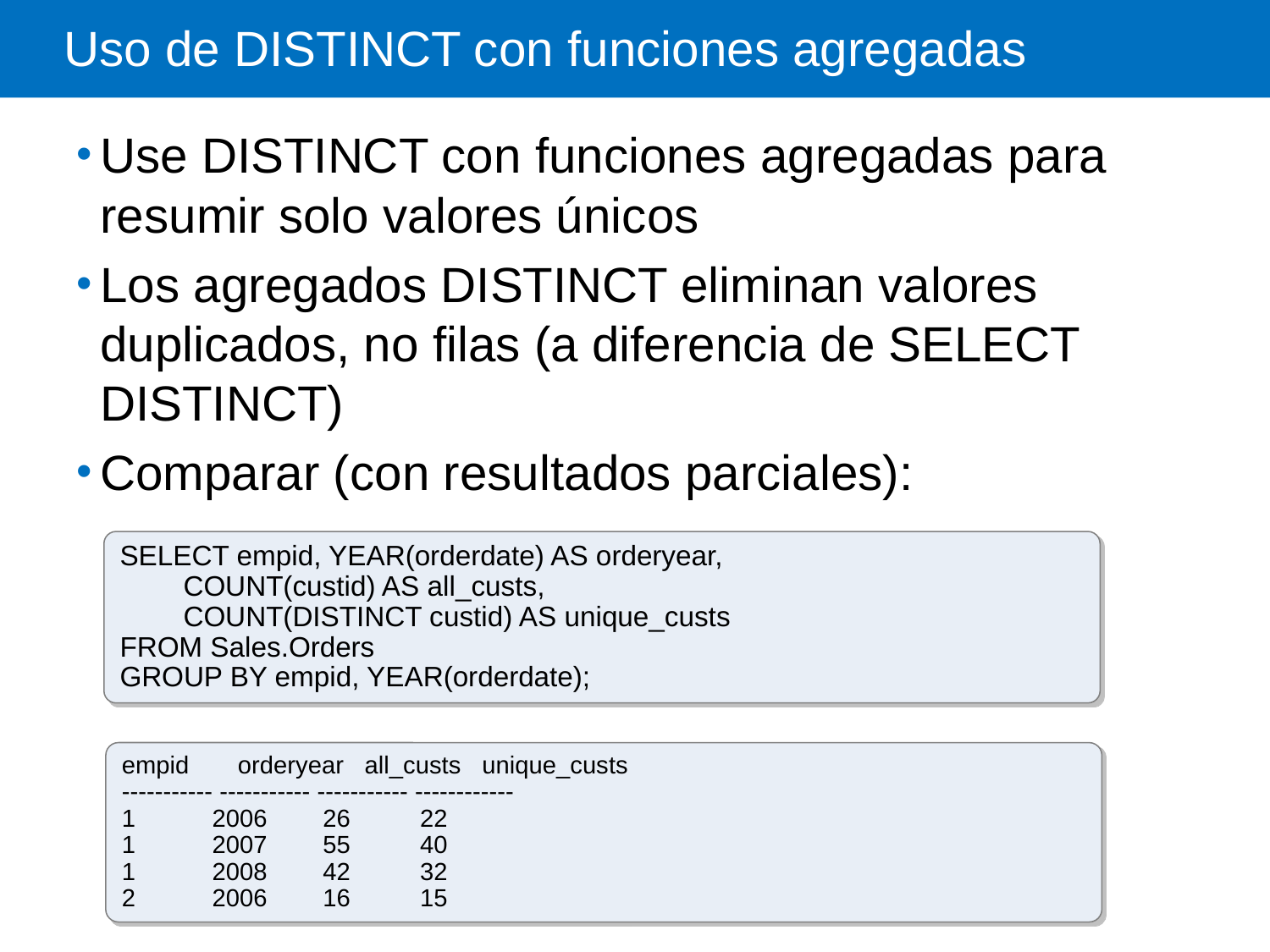

# Uso de DISTINCT con funciones agregadas
Use DISTINCT con funciones agregadas para resumir solo valores únicos
Los agregados DISTINCT eliminan valores duplicados, no filas (a diferencia de SELECT DISTINCT)
Comparar (con resultados parciales):
SELECT empid, YEAR(orderdate) AS orderyear,
	COUNT(custid) AS all_custs,
	COUNT(DISTINCT custid) AS unique_custs
FROM Sales.Orders
GROUP BY empid, YEAR(orderdate);
empid       orderyear   all_custs   unique_custs
----------- ----------- ----------- ------------
1           2006        26          22
1           2007        55          40
1           2008        42          32
2           2006        16          15